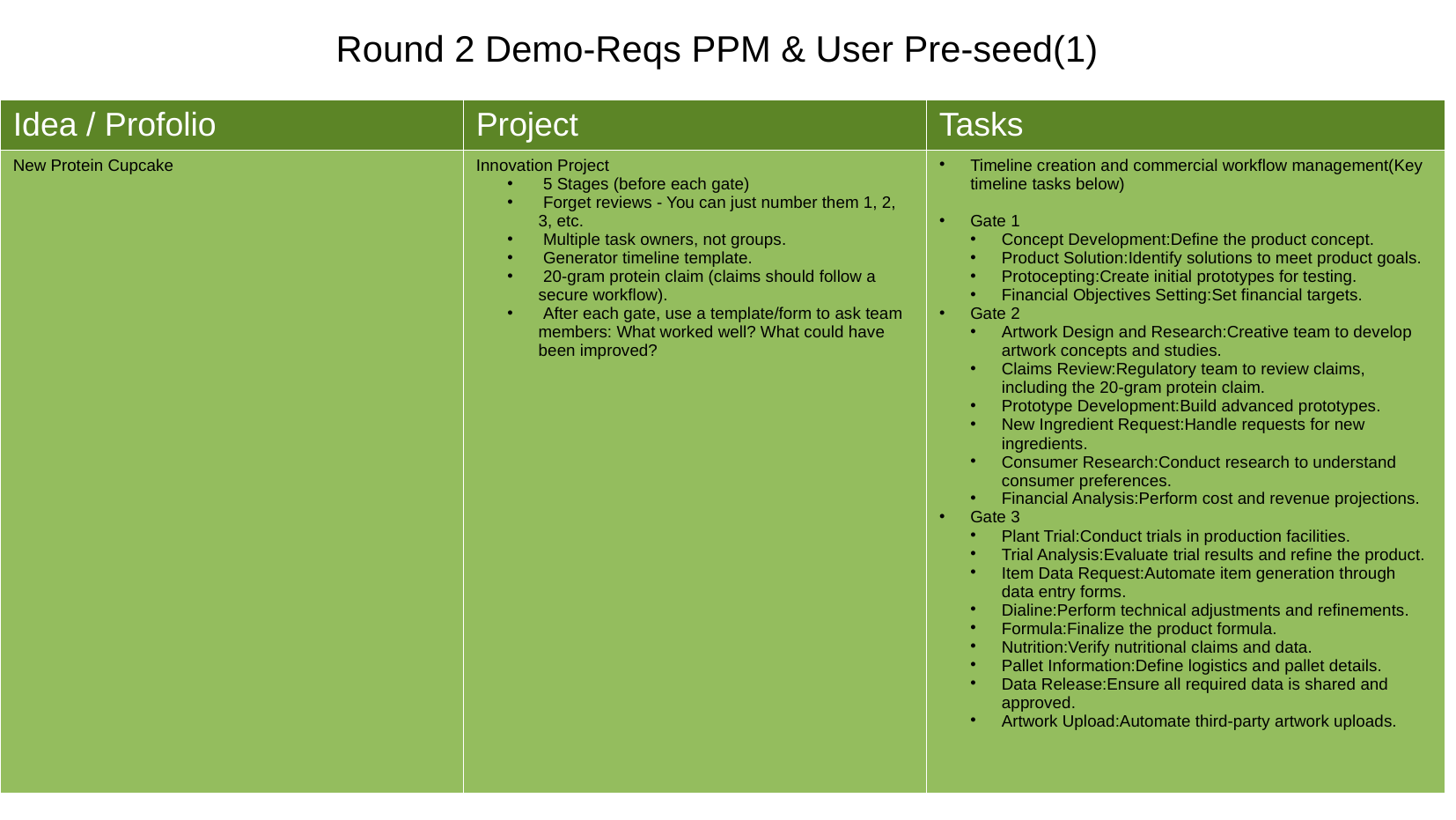

Round 2 Demo-Reqs PPM & User Pre-seed(1)
| Idea / Profolio | Project | Tasks |
| --- | --- | --- |
| New Protein Cupcake | Innovation Project 5 Stages (before each gate) Forget reviews - You can just number them 1, 2, 3, etc. Multiple task owners, not groups. Generator timeline template. 20-gram protein claim (claims should follow a secure workflow). After each gate, use a template/form to ask team members: What worked well? What could have been improved? | Timeline creation and commercial workflow management(Key timeline tasks below) Gate 1 Concept Development:Define the product concept. Product Solution:Identify solutions to meet product goals. Protocepting:Create initial prototypes for testing. Financial Objectives Setting:Set financial targets. Gate 2 Artwork Design and Research:Creative team to develop artwork concepts and studies. Claims Review:Regulatory team to review claims, including the 20-gram protein claim. Prototype Development:Build advanced prototypes. New Ingredient Request:Handle requests for new ingredients. Consumer Research:Conduct research to understand consumer preferences. Financial Analysis:Perform cost and revenue projections. Gate 3 Plant Trial:Conduct trials in production facilities. Trial Analysis:Evaluate trial results and refine the product. Item Data Request:Automate item generation through data entry forms. Dialine:Perform technical adjustments and refinements. Formula:Finalize the product formula. Nutrition:Verify nutritional claims and data. Pallet Information:Define logistics and pallet details. Data Release:Ensure all required data is shared and approved. Artwork Upload:Automate third-party artwork uploads. |